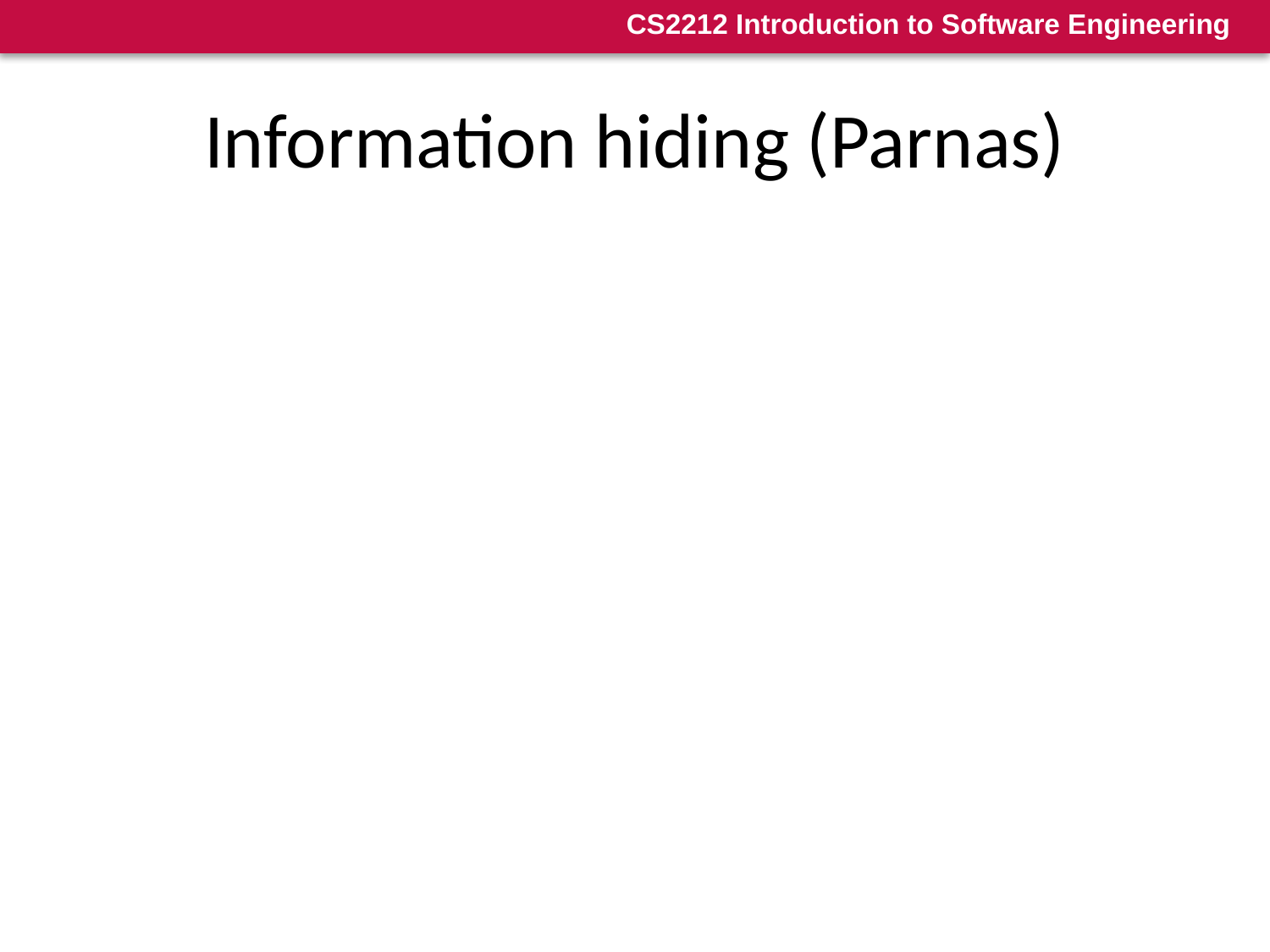

# Information hiding (Parnas)
Hide secrets. OK, what’s a “secret”?
Representation of data
Properties of a device, other than required properties
Implementation of world models
Mechanisms that support policies

Try to localize future change
Hide system details likely to change independently
Separate parts that are likely to have a different rate of change
Expose in interfaces assumptions unlikely to change